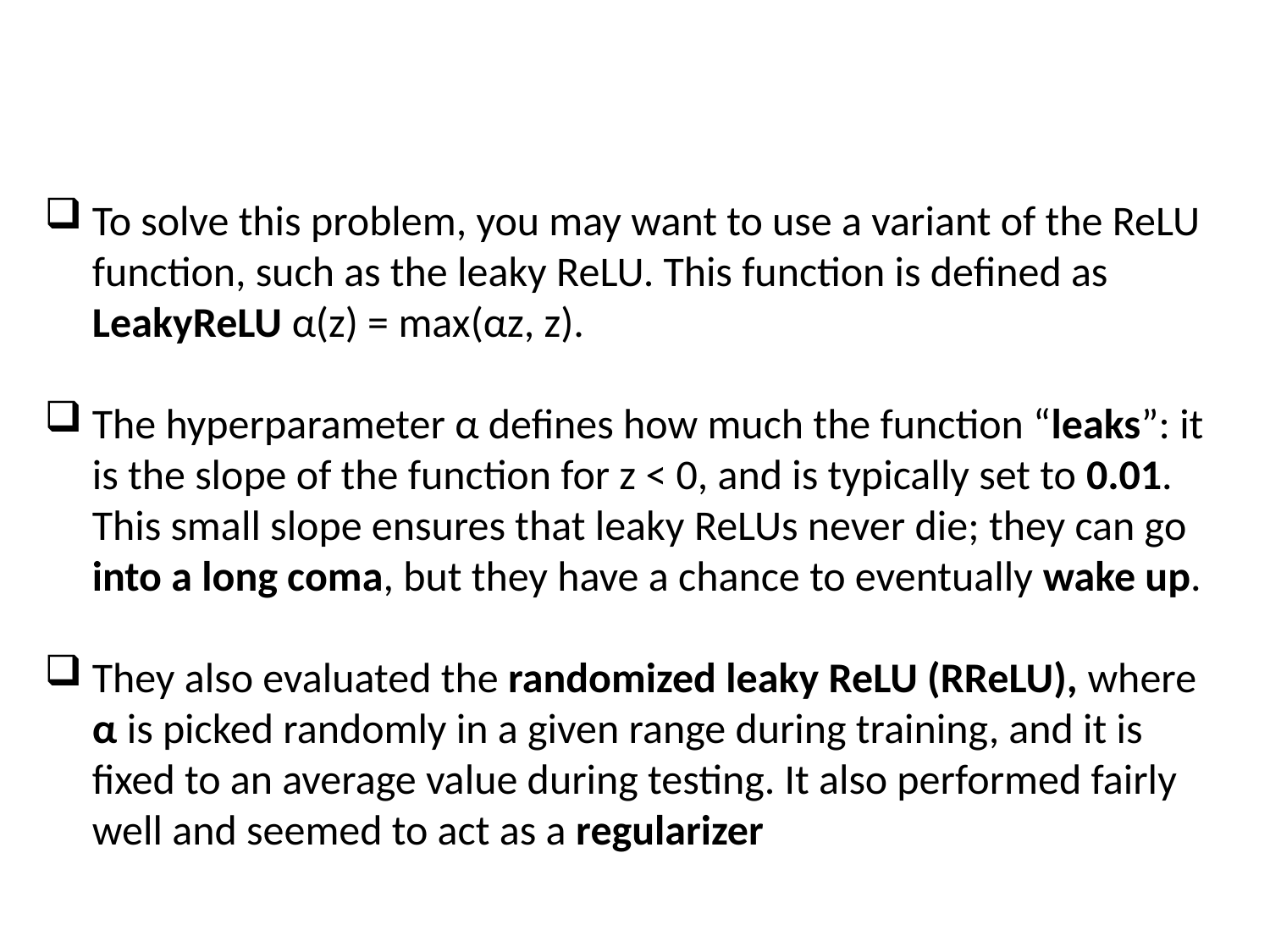

#
To solve this problem, you may want to use a variant of the ReLU function, such as the leaky ReLU. This function is defined as LeakyReLU α(z) = max(αz, z).

The hyperparameter α defines how much the function “leaks”: it is the slope of the function for z < 0, and is typically set to 0.01. This small slope ensures that leaky ReLUs never die; they can go into a long coma, but they have a chance to eventually wake up.

They also evaluated the randomized leaky ReLU (RReLU), where α is picked randomly in a given range during training, and it is fixed to an average value during testing. It also performed fairly well and seemed to act as a regularizer